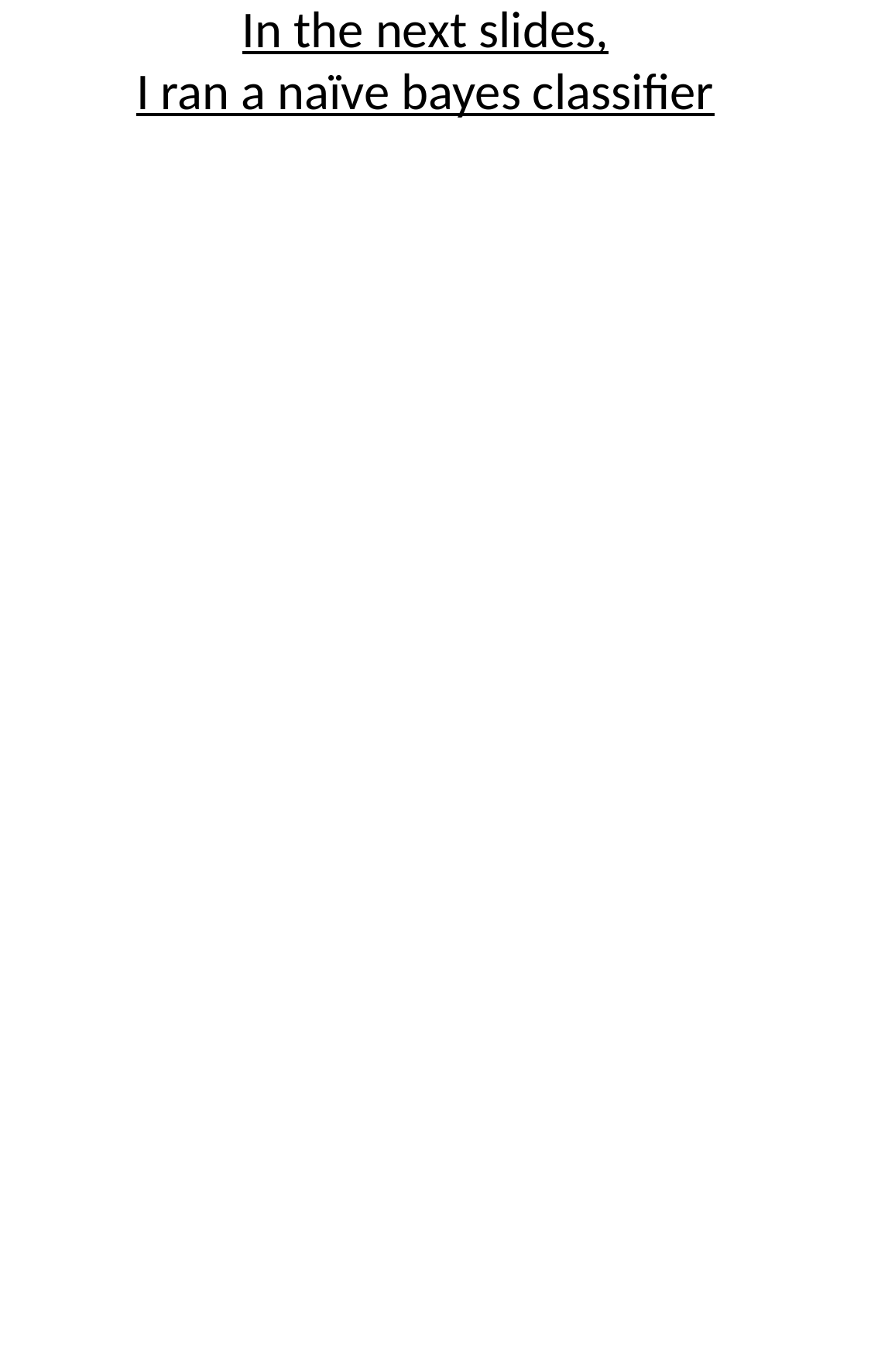

In the next slides,
I ran a naïve bayes classifier